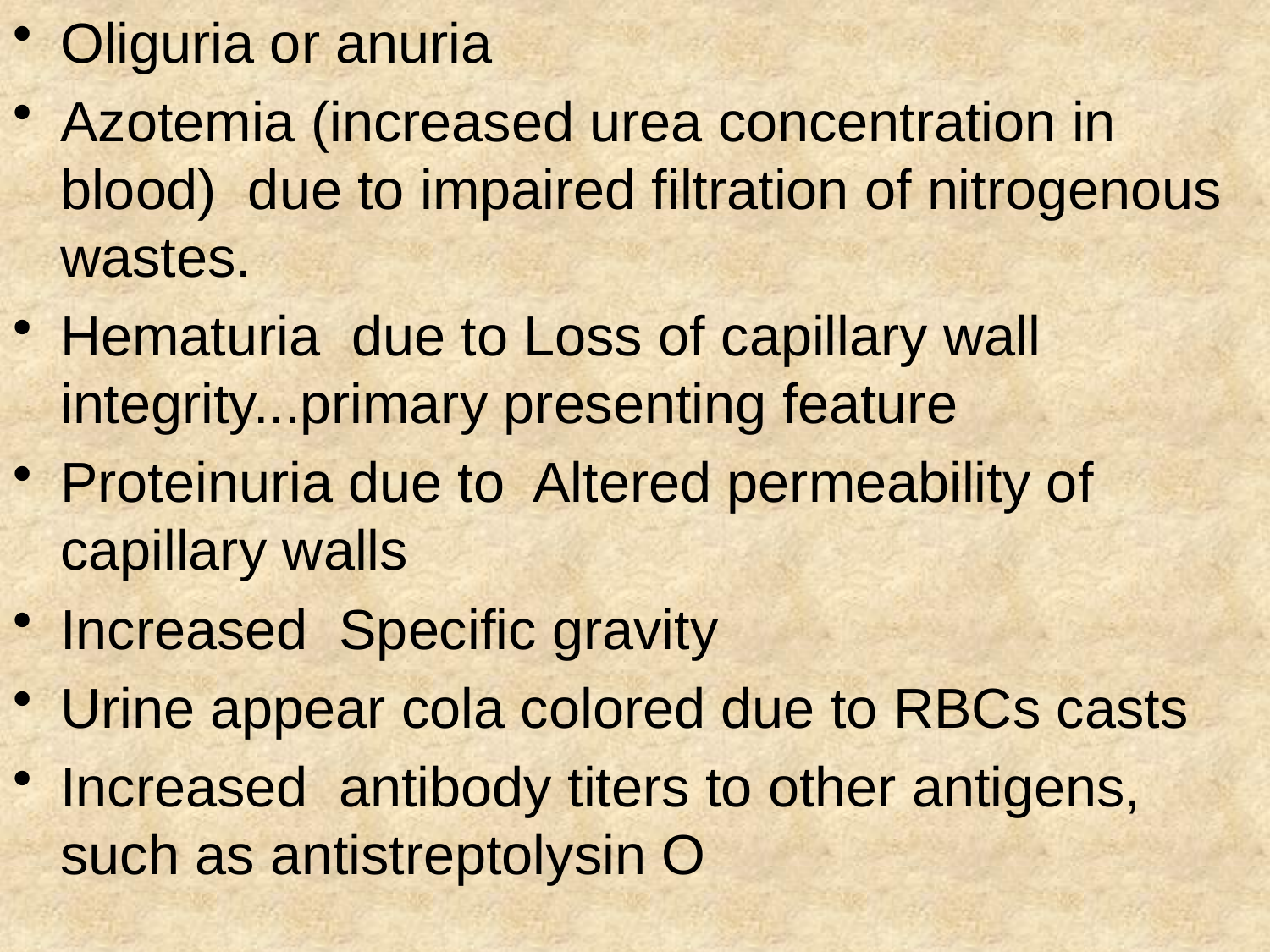

Oliguria or anuria
Azotemia (increased urea concentration in blood)  due to impaired filtration of nitrogenous wastes.
Hematuria  due to Loss of capillary wall integrity...primary presenting feature
Proteinuria due to  Altered permeability of capillary walls
Increased  Specific gravity
Urine appear cola colored due to RBCs casts
Increased  antibody titers to other antigens, such as antistreptolysin O